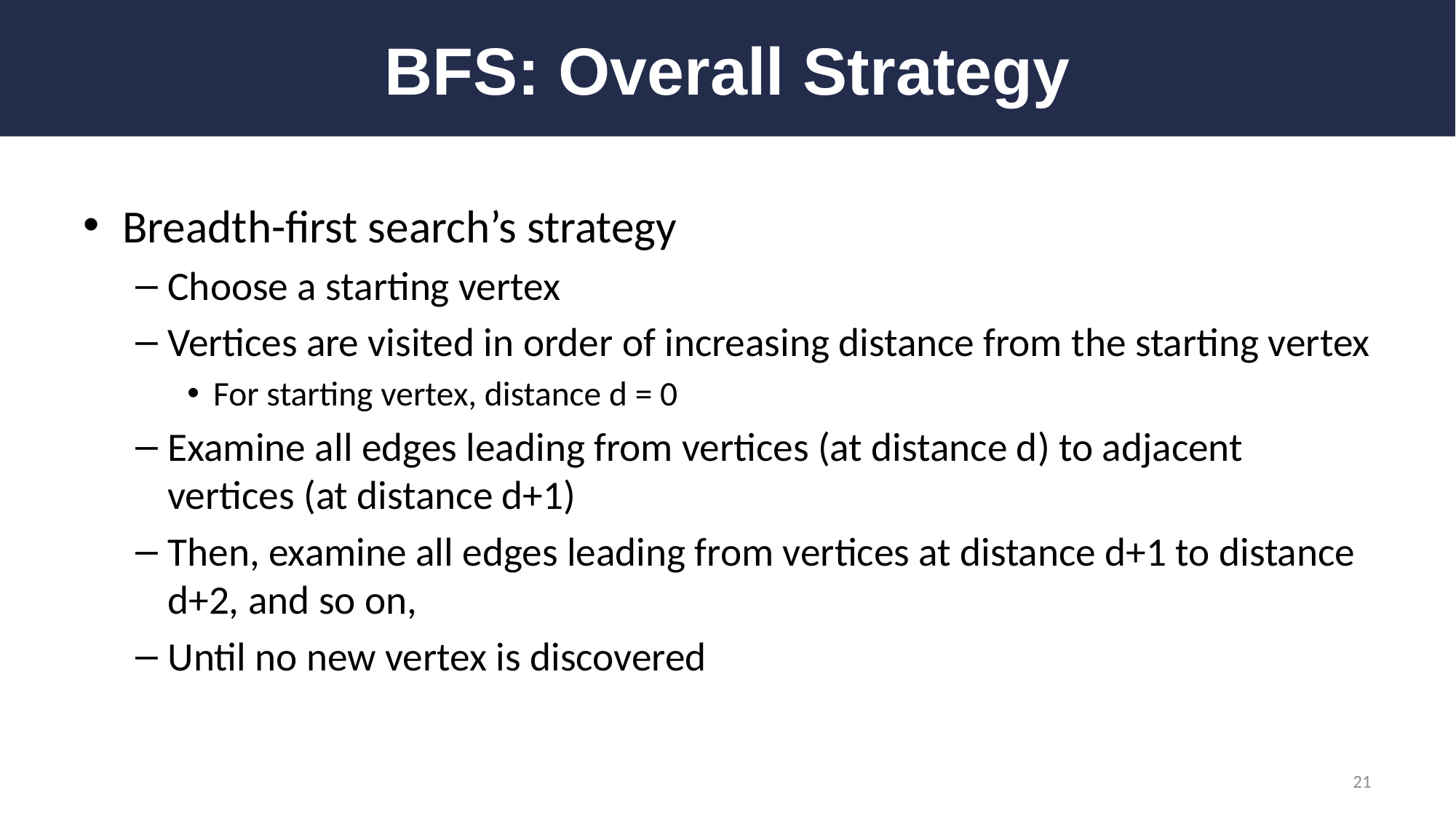

# BFS: Overall Strategy
Breadth-first search’s strategy
Choose a starting vertex
Vertices are visited in order of increasing distance from the starting vertex
For starting vertex, distance d = 0
Examine all edges leading from vertices (at distance d) to adjacent vertices (at distance d+1)
Then, examine all edges leading from vertices at distance d+1 to distance d+2, and so on,
Until no new vertex is discovered
21